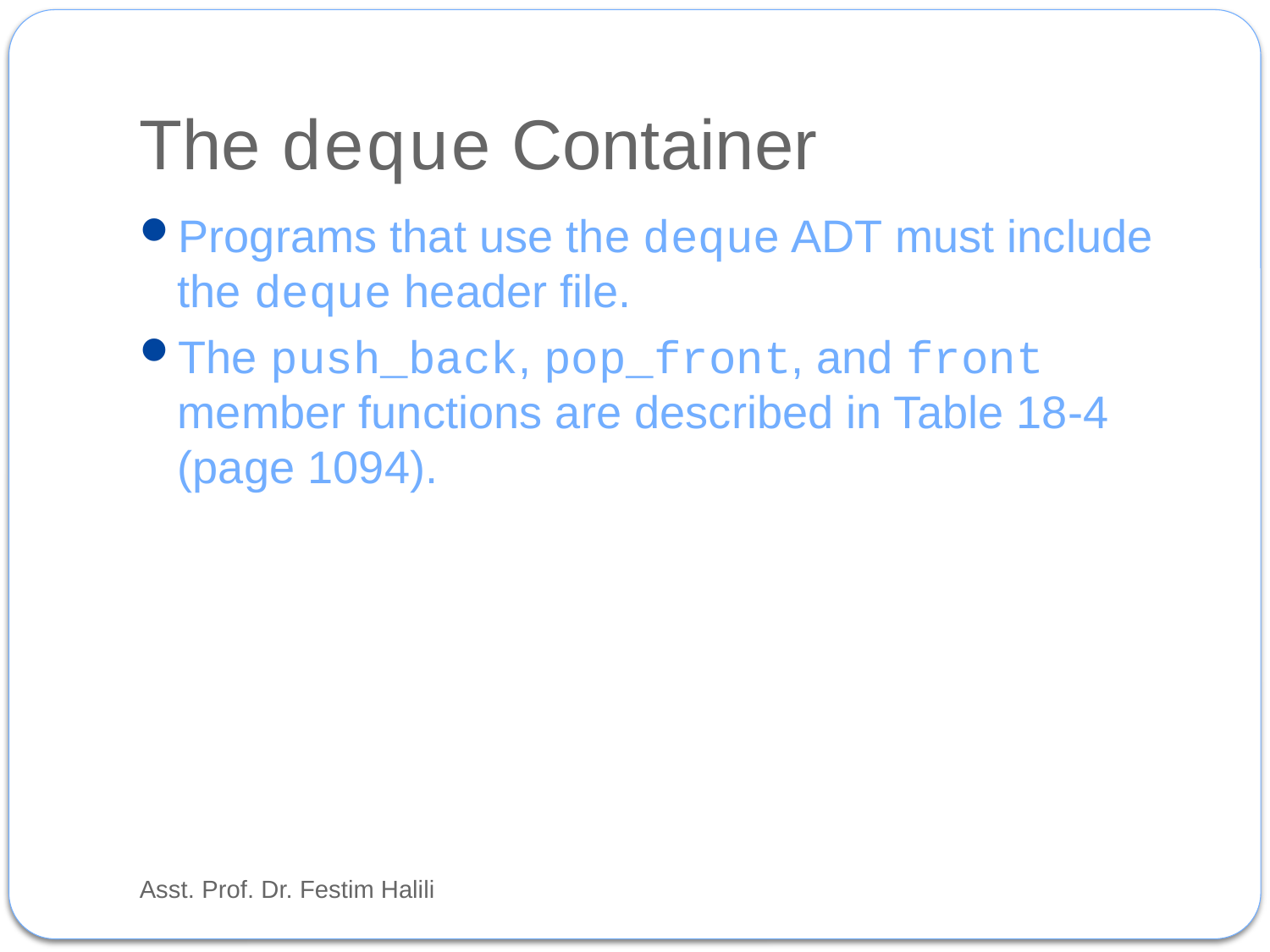

# The deque Container
Programs that use the deque ADT must include the deque header file.
The push_back, pop_front, and front member functions are described in Table 18-4 (page 1094).
Asst. Prof. Dr. Festim Halili